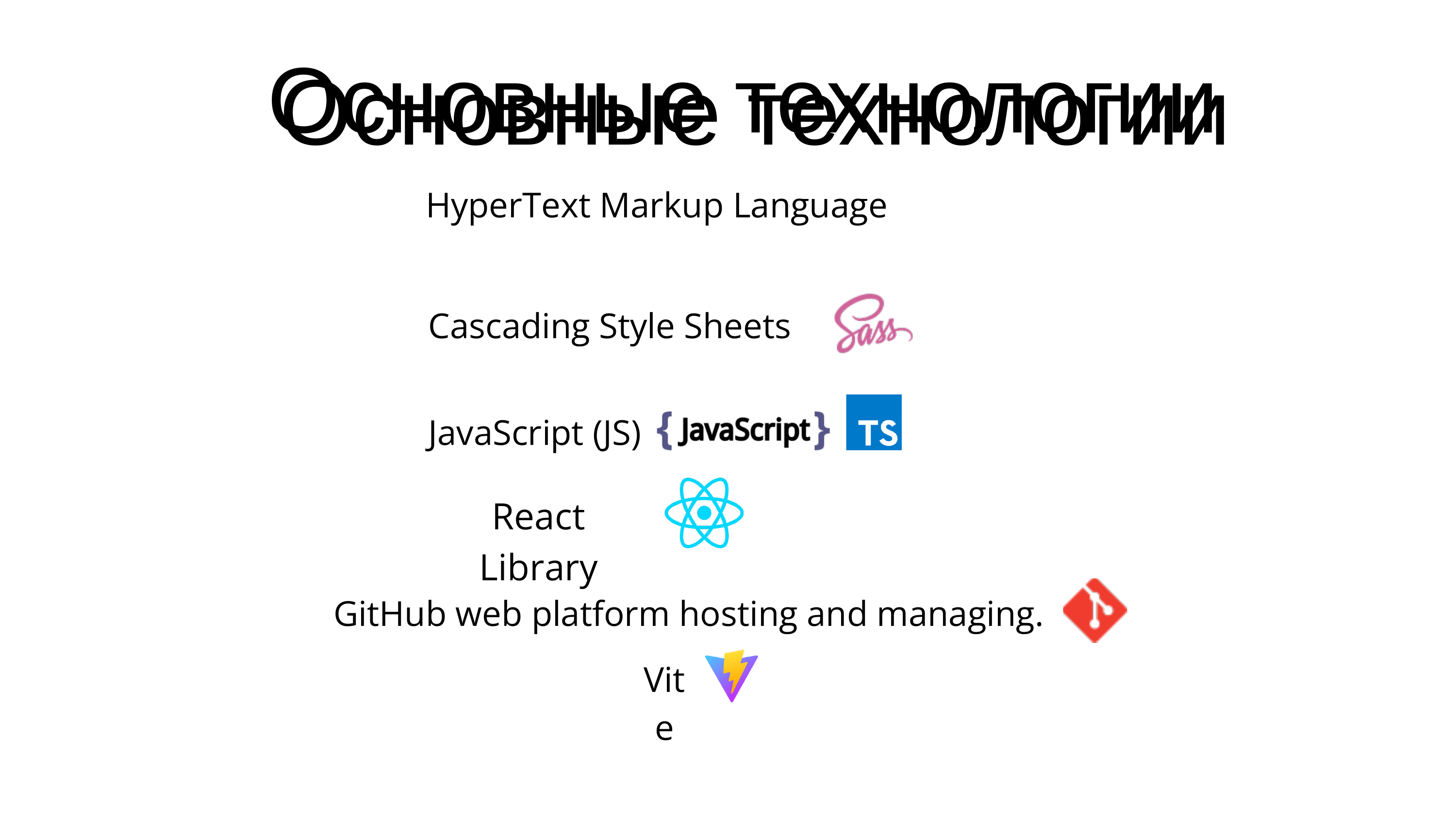

Основные технологии
Основные технологии
HyperText Markup Language

Cascading Style Sheets

JavaScript (JS)

React Library

GitHub web platform hosting and managing.

Vite